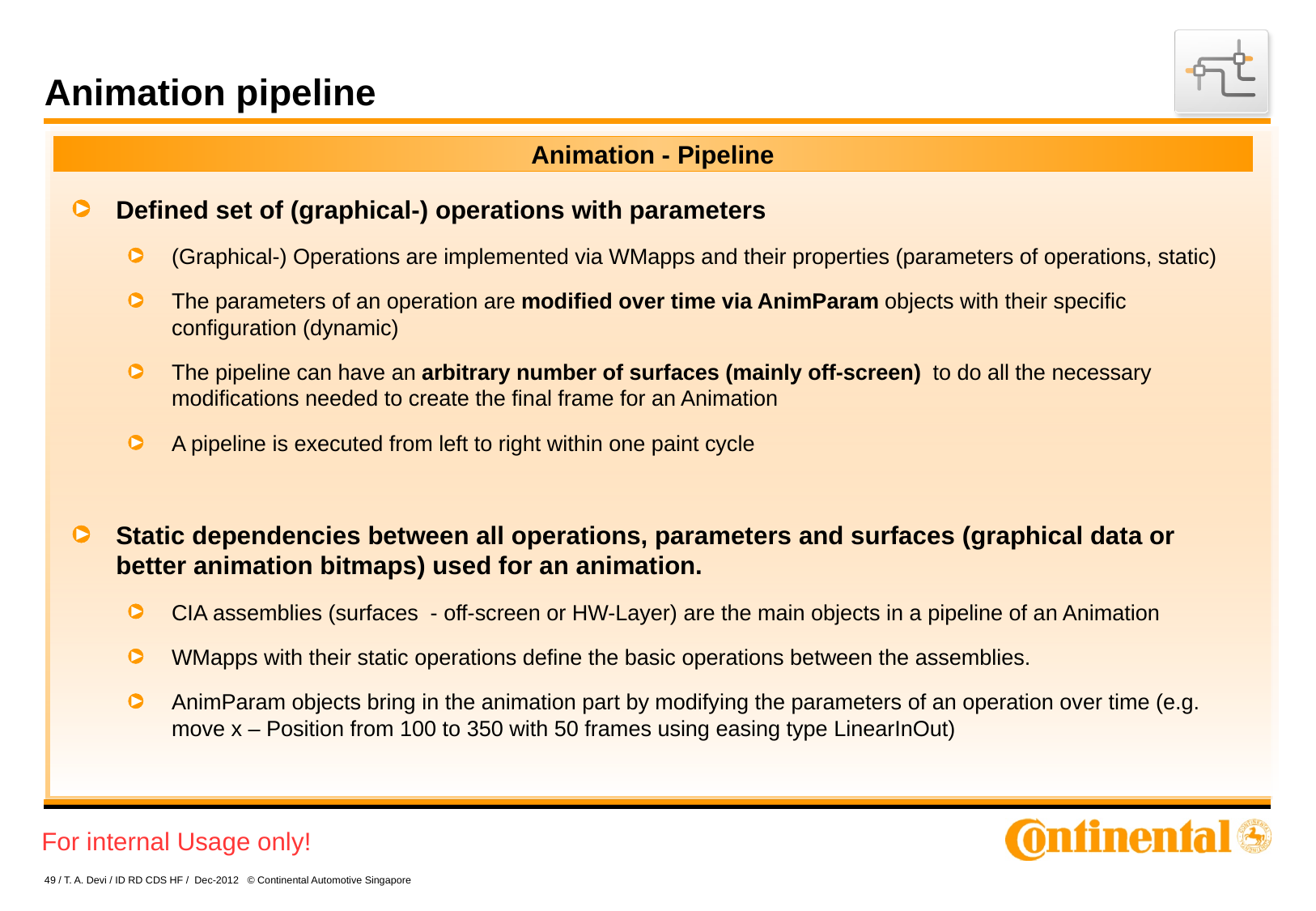

# Animation pipeline
Animation - Pipeline
Defined set of (graphical-) operations with parameters
(Graphical-) Operations are implemented via WMapps and their properties (parameters of operations, static)
The parameters of an operation are modified over time via AnimParam objects with their specific configuration (dynamic)
The pipeline can have an arbitrary number of surfaces (mainly off-screen)  to do all the necessary modifications needed to create the final frame for an Animation
A pipeline is executed from left to right within one paint cycle

Static dependencies between all operations, parameters and surfaces (graphical data or better animation bitmaps) used for an animation.
CIA assemblies (surfaces  - off-screen or HW-Layer) are the main objects in a pipeline of an Animation
WMapps with their static operations define the basic operations between the assemblies.
AnimParam objects bring in the animation part by modifying the parameters of an operation over time (e.g. move x – Position from 100 to 350 with 50 frames using easing type LinearInOut)
49 / T. A. Devi / ID RD CDS HF /  Dec-2012   © Continental Automotive Singapore